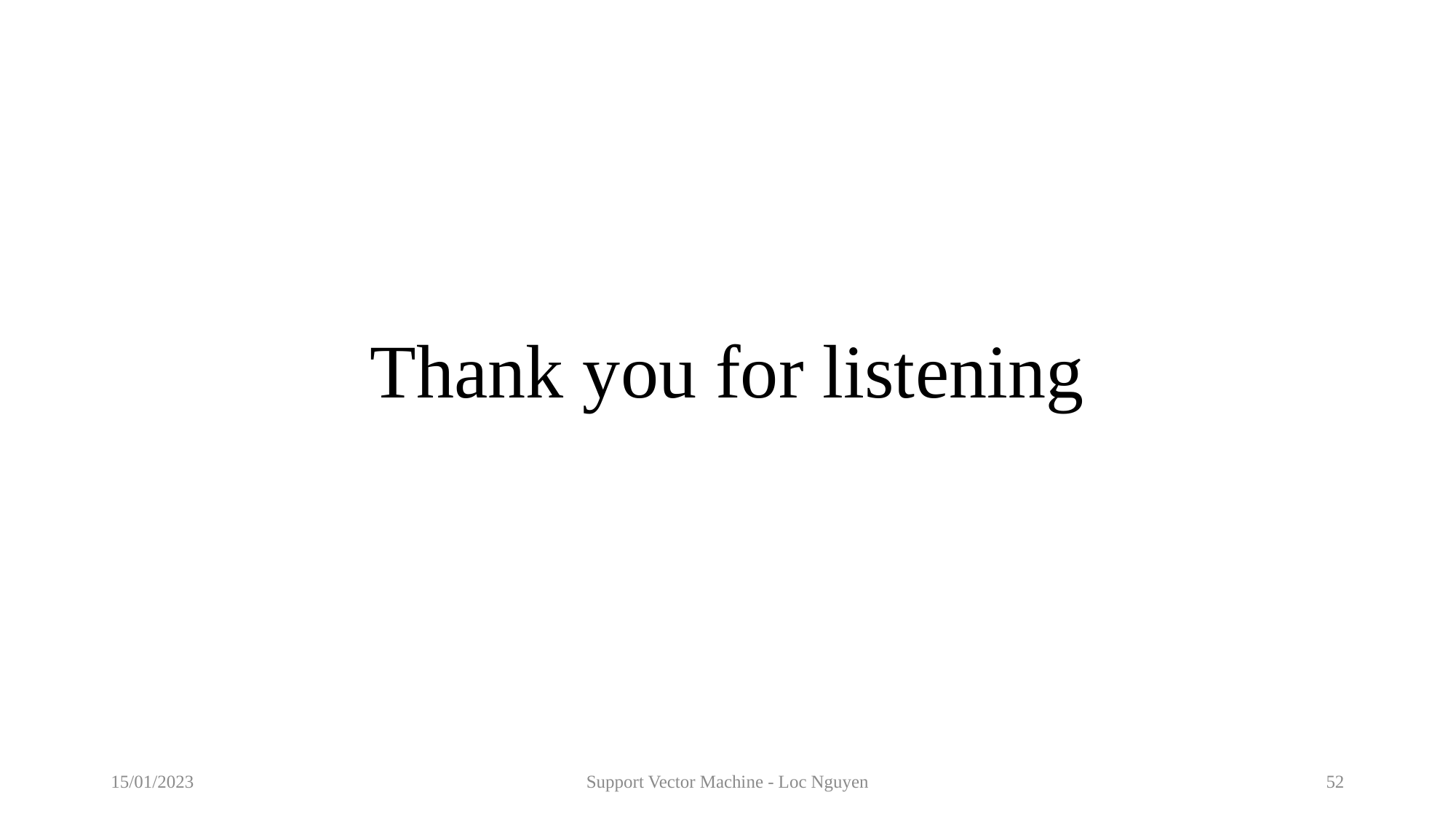

# Thank you for listening
15/01/2023
Support Vector Machine - Loc Nguyen
52